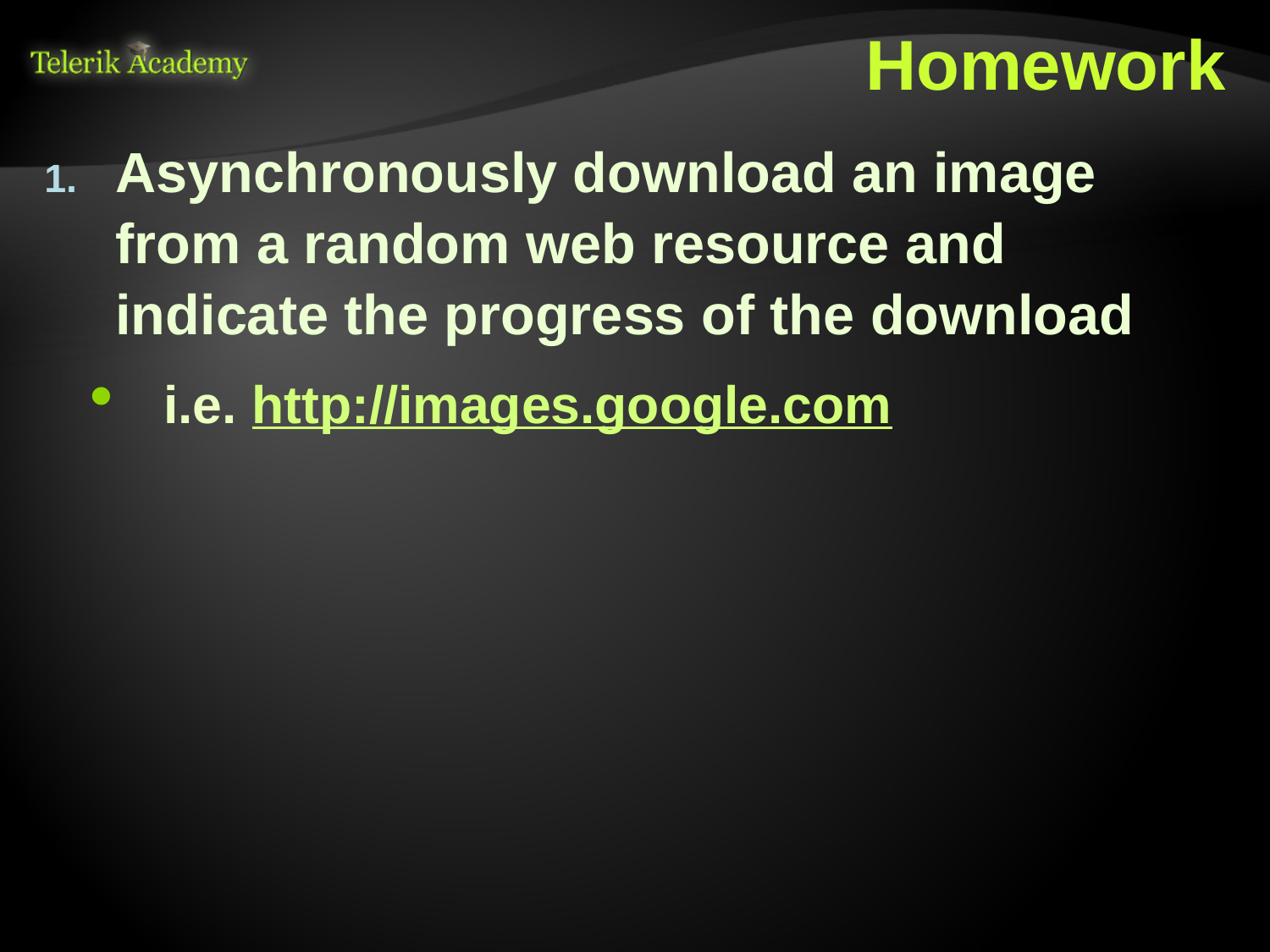

# Homework
Asynchronously download an image from a random web resource and indicate the progress of the download
i.e. http://images.google.com